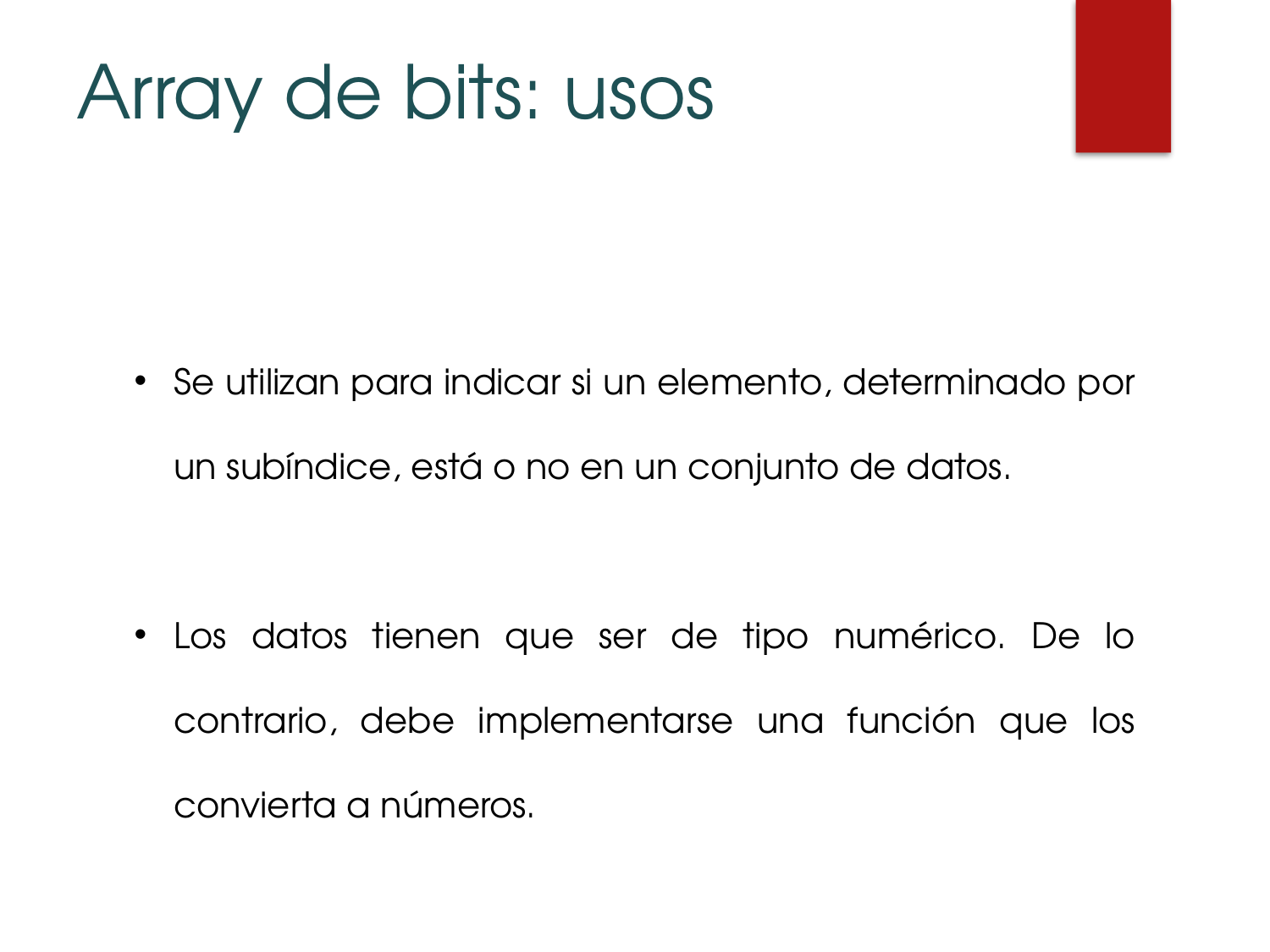

# Array de bits: usos

Se utilizan para indicar si un elemento, determinado por un subíndice, está o no en un conjunto de datos.

Los datos tienen que ser de tipo numérico. De lo contrario, debe implementarse una función que los convierta a números.